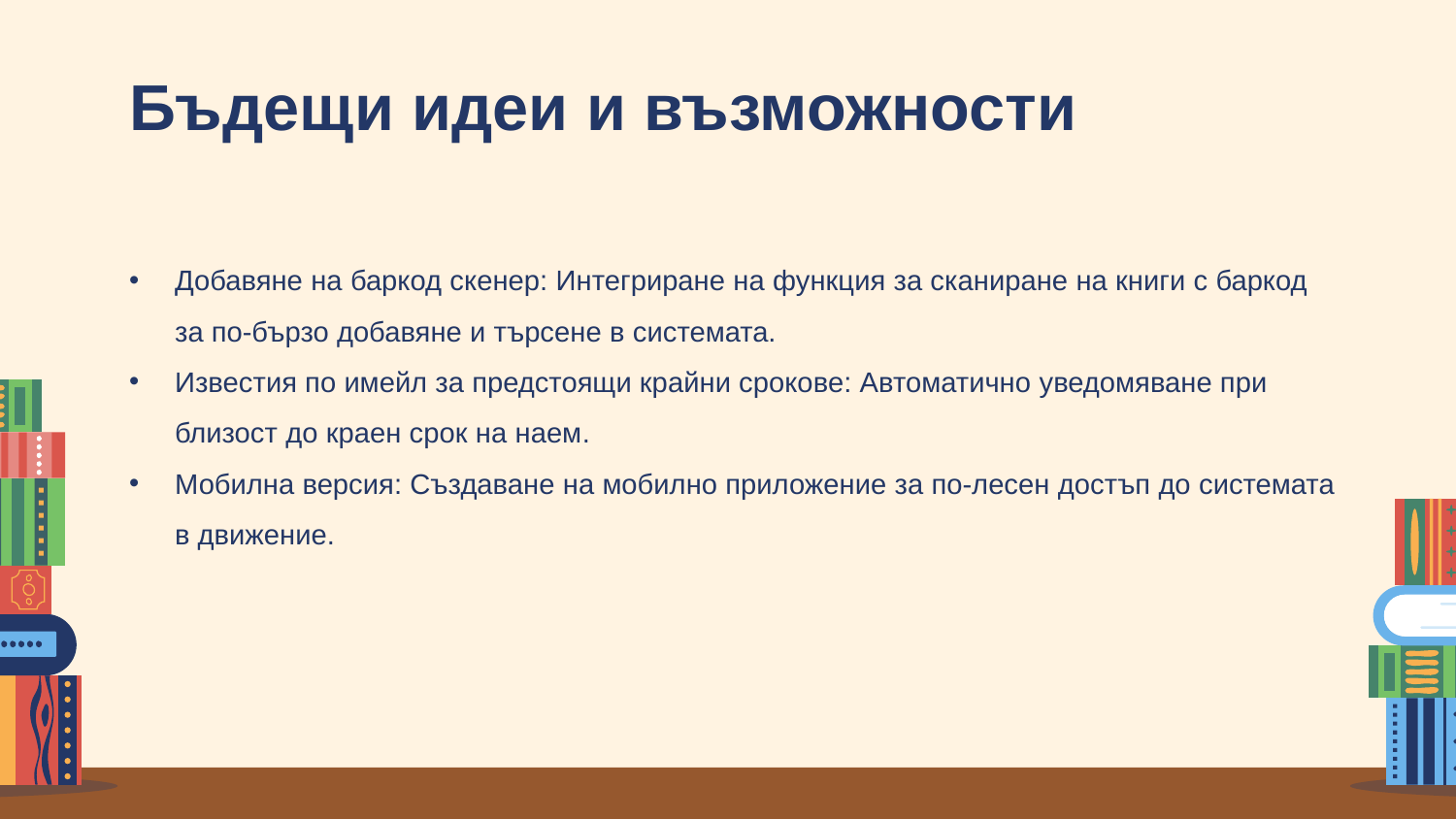

# Бъдещи идеи и възможности
Добавяне на баркод скенер: Интегриране на функция за сканиране на книги с баркод за по-бързо добавяне и търсене в системата.
Известия по имейл за предстоящи крайни срокове: Автоматично уведомяване при близост до краен срок на наем.
Мобилна версия: Създаване на мобилно приложение за по-лесен достъп до системата в движение.